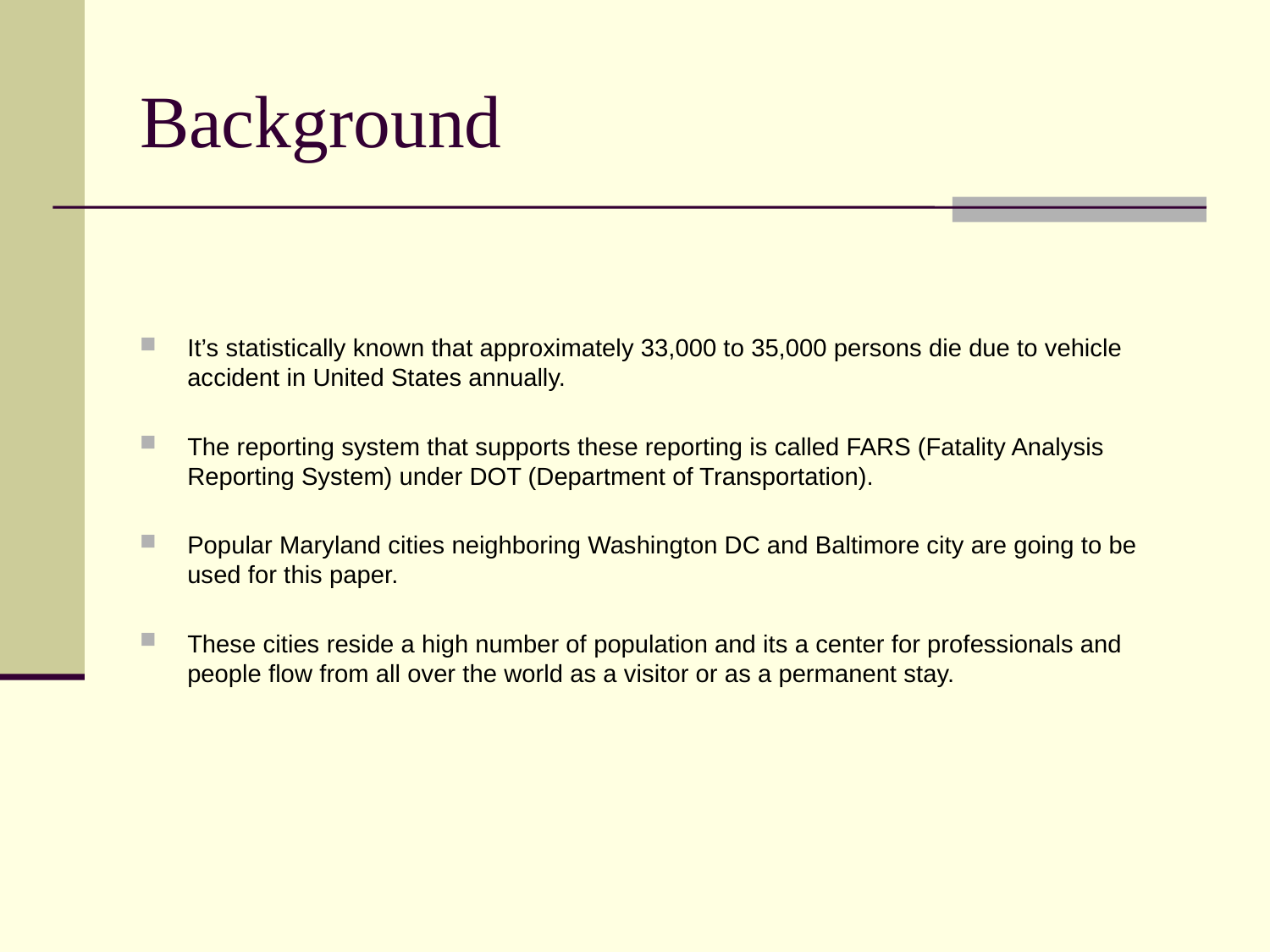

# Background

It’s statistically known that approximately 33,000 to 35,000 persons die due to vehicle accident in United States annually.

The reporting system that supports these reporting is called FARS (Fatality Analysis Reporting System) under DOT (Department of Transportation).

Popular Maryland cities neighboring Washington DC and Baltimore city are going to be used for this paper.

These cities reside a high number of population and its a center for professionals and people flow from all over the world as a visitor or as a permanent stay.